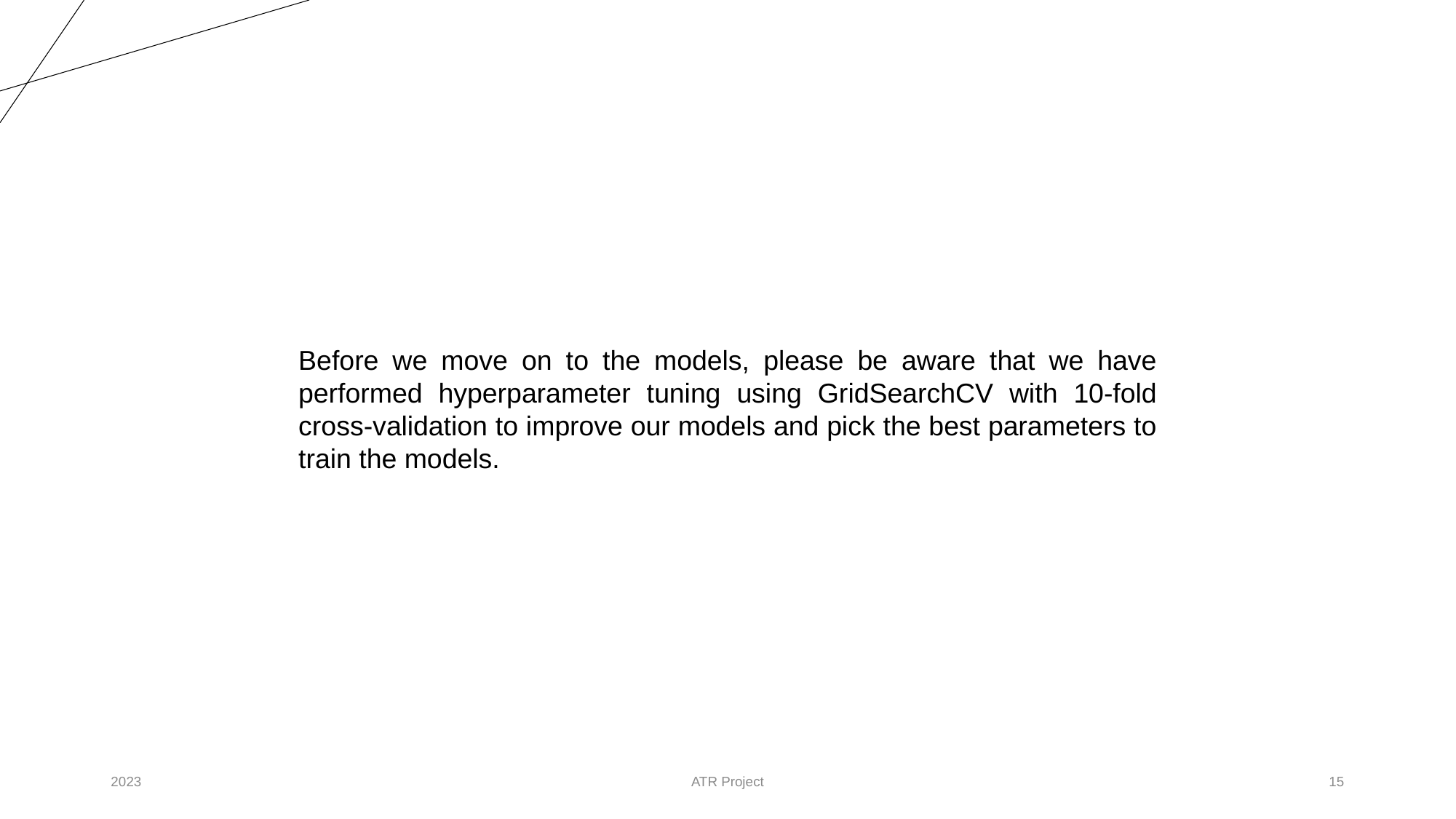

Before we move on to the models, please be aware that we have performed hyperparameter tuning using GridSearchCV with 10-fold cross-validation to improve our models and pick the best parameters to train the models.
2023
ATR Project
15